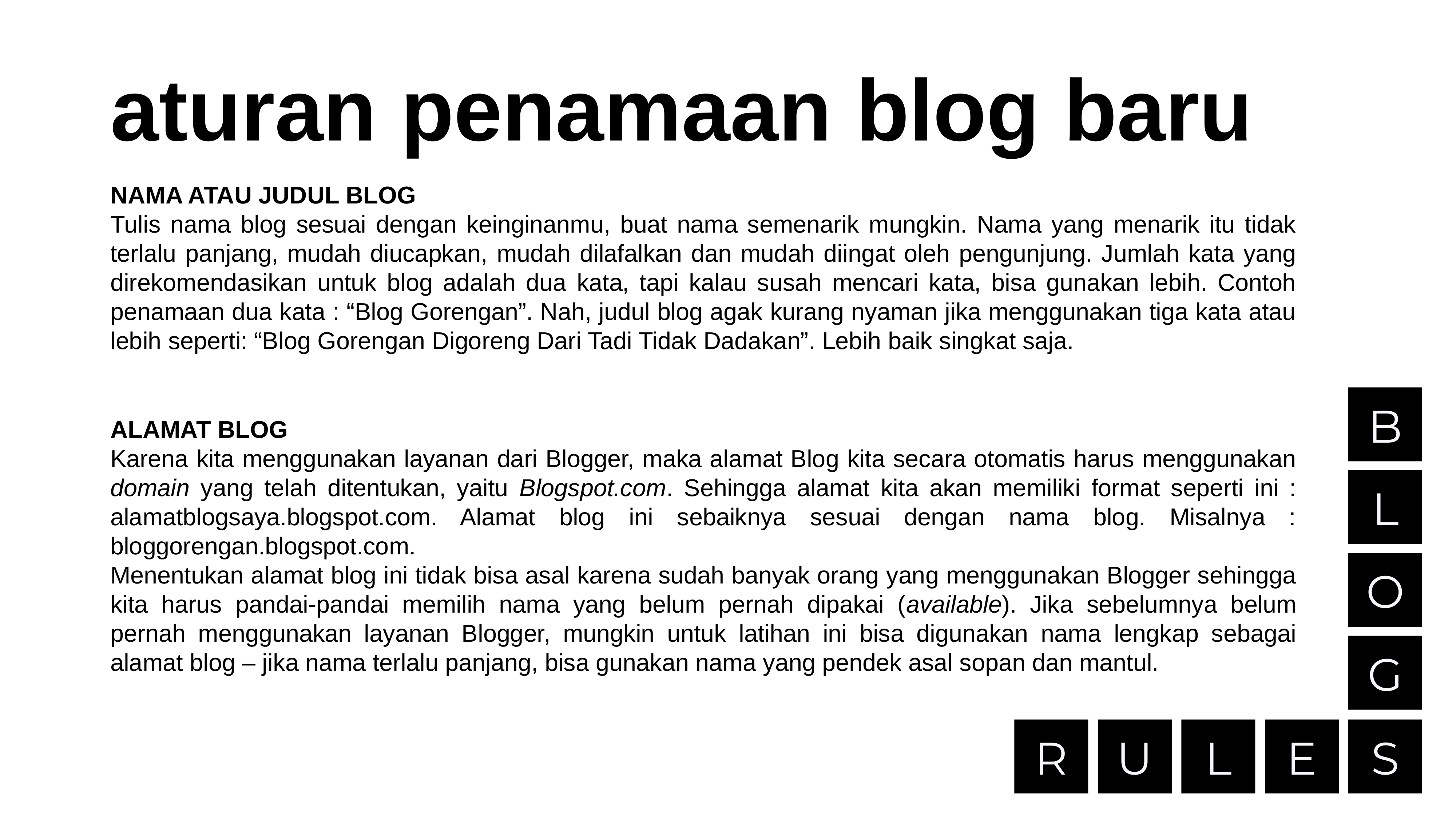

aturan penamaan blog baru
NAMA ATAU JUDUL BLOG
Tulis nama blog sesuai dengan keinginanmu, buat nama semenarik mungkin. Nama yang menarik itu tidak terlalu panjang, mudah diucapkan, mudah dilafalkan dan mudah diingat oleh pengunjung. Jumlah kata yang direkomendasikan untuk blog adalah dua kata, tapi kalau susah mencari kata, bisa gunakan lebih. Contoh penamaan dua kata : “Blog Gorengan”. Nah, judul blog agak kurang nyaman jika menggunakan tiga kata atau lebih seperti: “Blog Gorengan Digoreng Dari Tadi Tidak Dadakan”. Lebih baik singkat saja.

B
L
O
G
R
U
L
E
S
ALAMAT BLOG
Karena kita menggunakan layanan dari Blogger, maka alamat Blog kita secara otomatis harus menggunakan domain yang telah ditentukan, yaitu Blogspot.com. Sehingga alamat kita akan memiliki format seperti ini : alamatblogsaya.blogspot.com. Alamat blog ini sebaiknya sesuai dengan nama blog. Misalnya : bloggorengan.blogspot.com.
Menentukan alamat blog ini tidak bisa asal karena sudah banyak orang yang menggunakan Blogger sehingga kita harus pandai-pandai memilih nama yang belum pernah dipakai (available). Jika sebelumnya belum pernah menggunakan layanan Blogger, mungkin untuk latihan ini bisa digunakan nama lengkap sebagai alamat blog – jika nama terlalu panjang, bisa gunakan nama yang pendek asal sopan dan mantul.